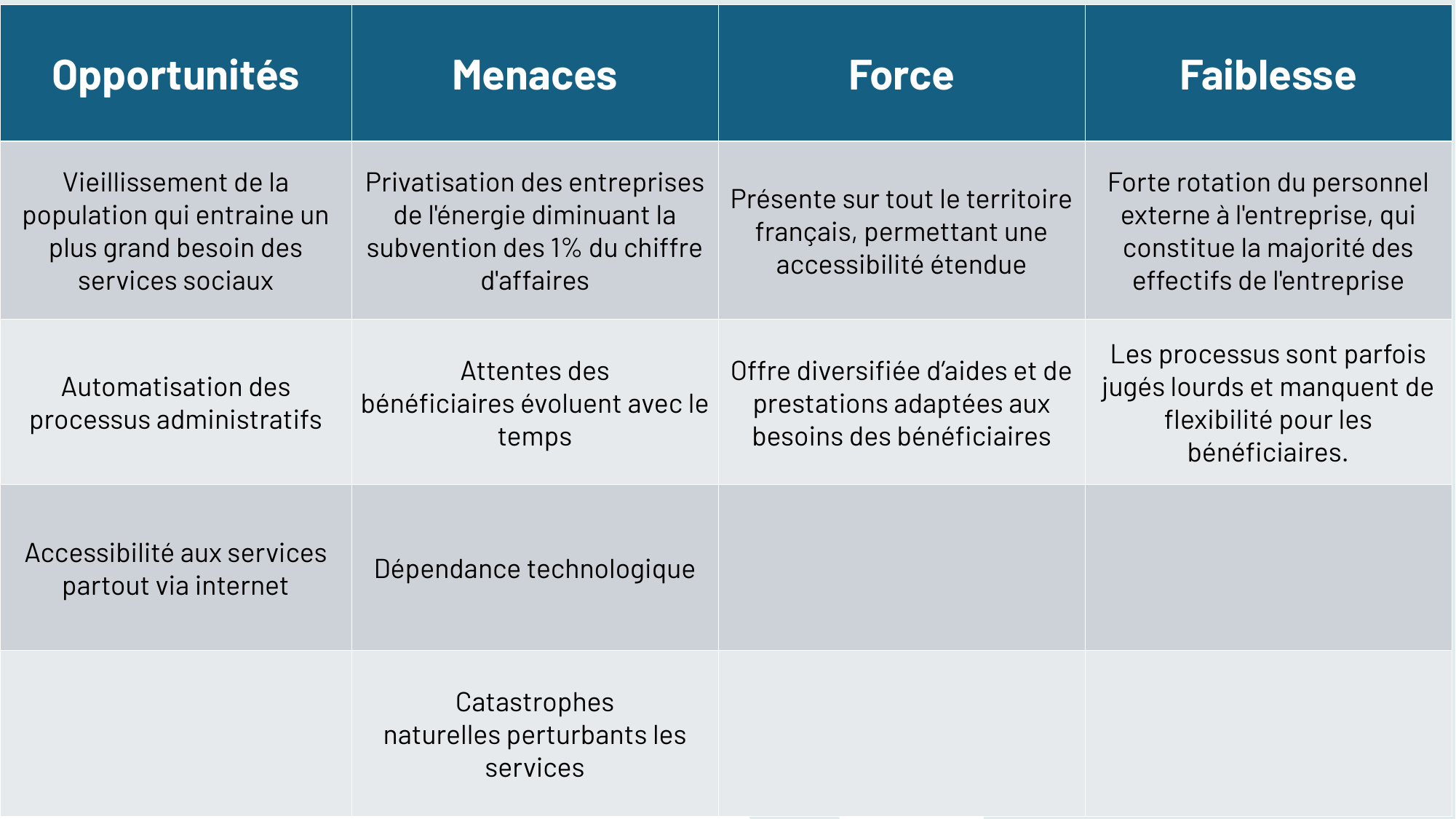

| Opportunités | Menaces | Force | Faiblesse |
| --- | --- | --- | --- |
| Vieillissement de la population qui entraine un plus grand besoin des services sociaux | Privatisation des entreprises de l'énergie diminuant la subvention des 1% du chiffre d'affaires | Présente sur tout le territoire français, permettant une accessibilité étendue | Forte rotation du personnel externe à l'entreprise, qui constitue la majorité des effectifs de l'entreprise |
| Automatisation des processus administratifs | Attentes des bénéficiaires évoluent avec le temps | Offre diversifiée d’aides et de prestations adaptées aux besoins des bénéficiaires | Les processus sont parfois jugés lourds et manquent de flexibilité pour les bénéficiaires. |
| Accessibilité aux services partout via internet | Dépendance technologique |  |  |
|  | Catastrophes naturelles perturbants les services |  |  |